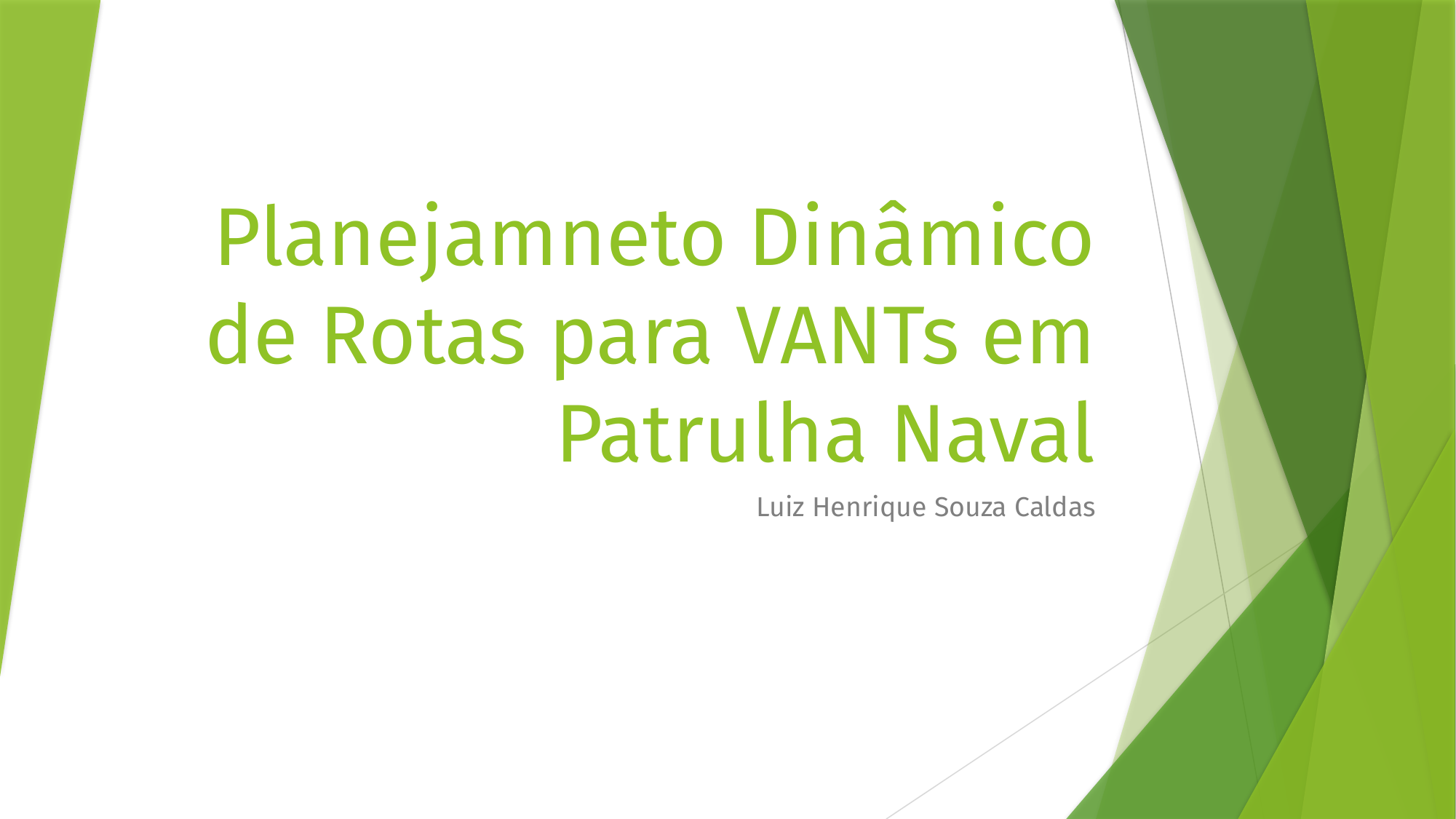

# Planejamneto Dinâmico de Rotas para VANTs em Patrulha Naval
Luiz Henrique Souza Caldas